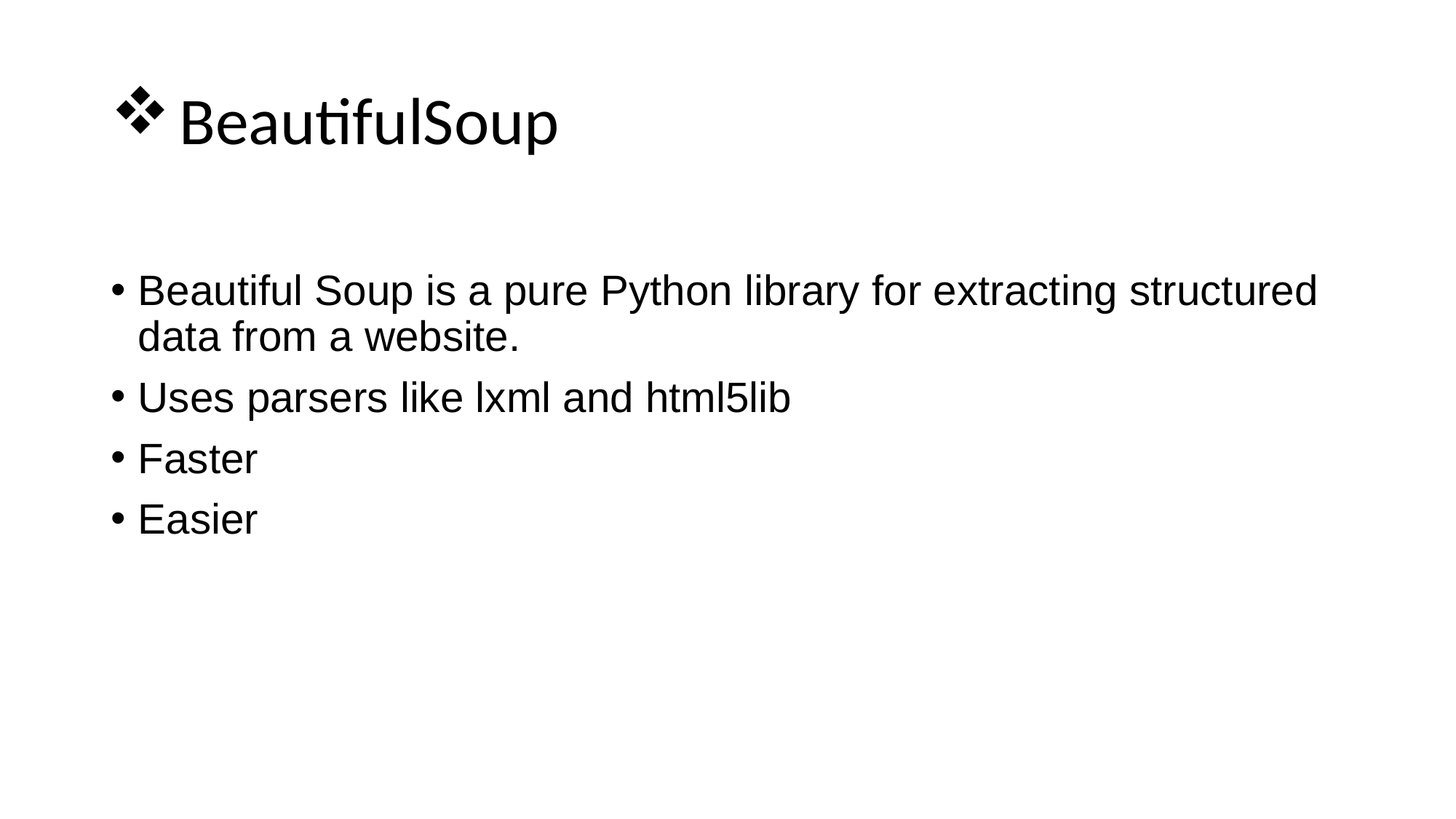

# BeautifulSoup
Beautiful Soup is a pure Python library for extracting structured data from a website.
Uses parsers like lxml and html5lib
Faster
Easier